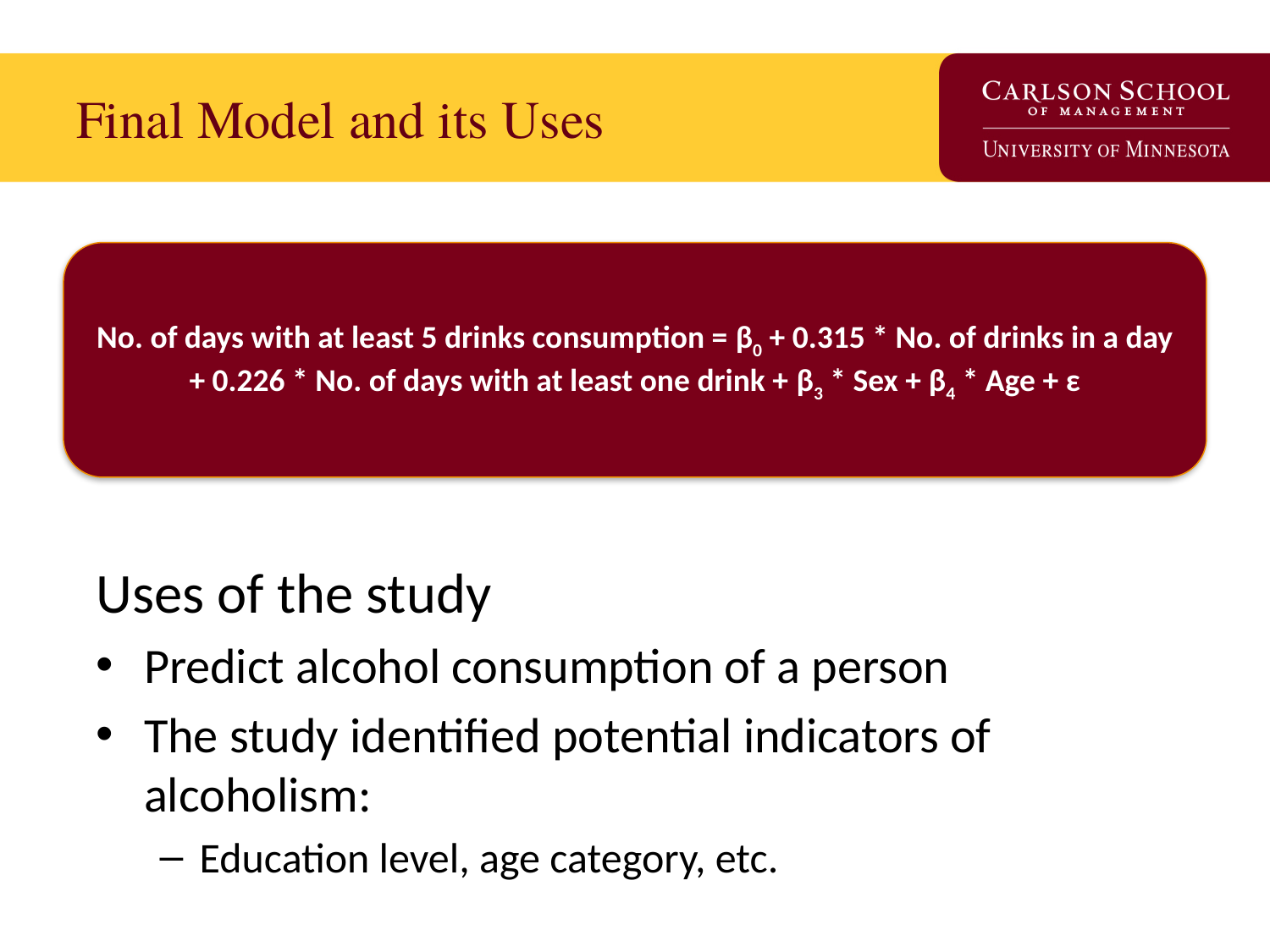

# Final Model and its Uses
No. of days with at least 5 drinks consumption = β0 + 0.315 * No. of drinks in a day + 0.226 * No. of days with at least one drink + β3 * Sex + β4 * Age + ε
Uses of the study
Predict alcohol consumption of a person
The study identified potential indicators of alcoholism:
Education level, age category, etc.